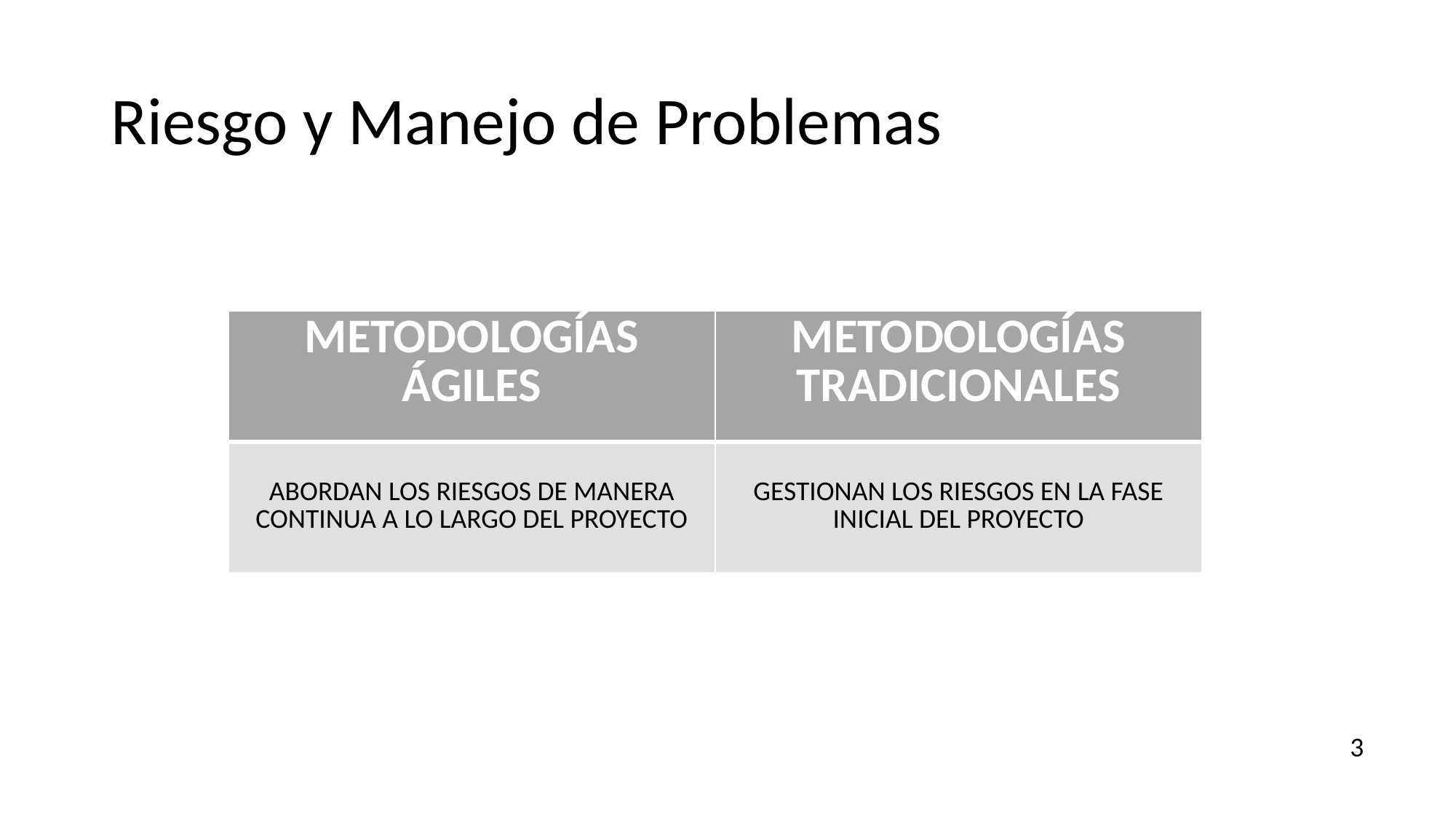

# Riesgo y Manejo de Problemas
| METODOLOGÍAS ÁGILES | METODOLOGÍAS TRADICIONALES |
| --- | --- |
| ABORDAN LOS RIESGOS DE MANERA CONTINUA A LO LARGO DEL PROYECTO | GESTIONAN LOS RIESGOS EN LA FASE INICIAL DEL PROYECTO |
3